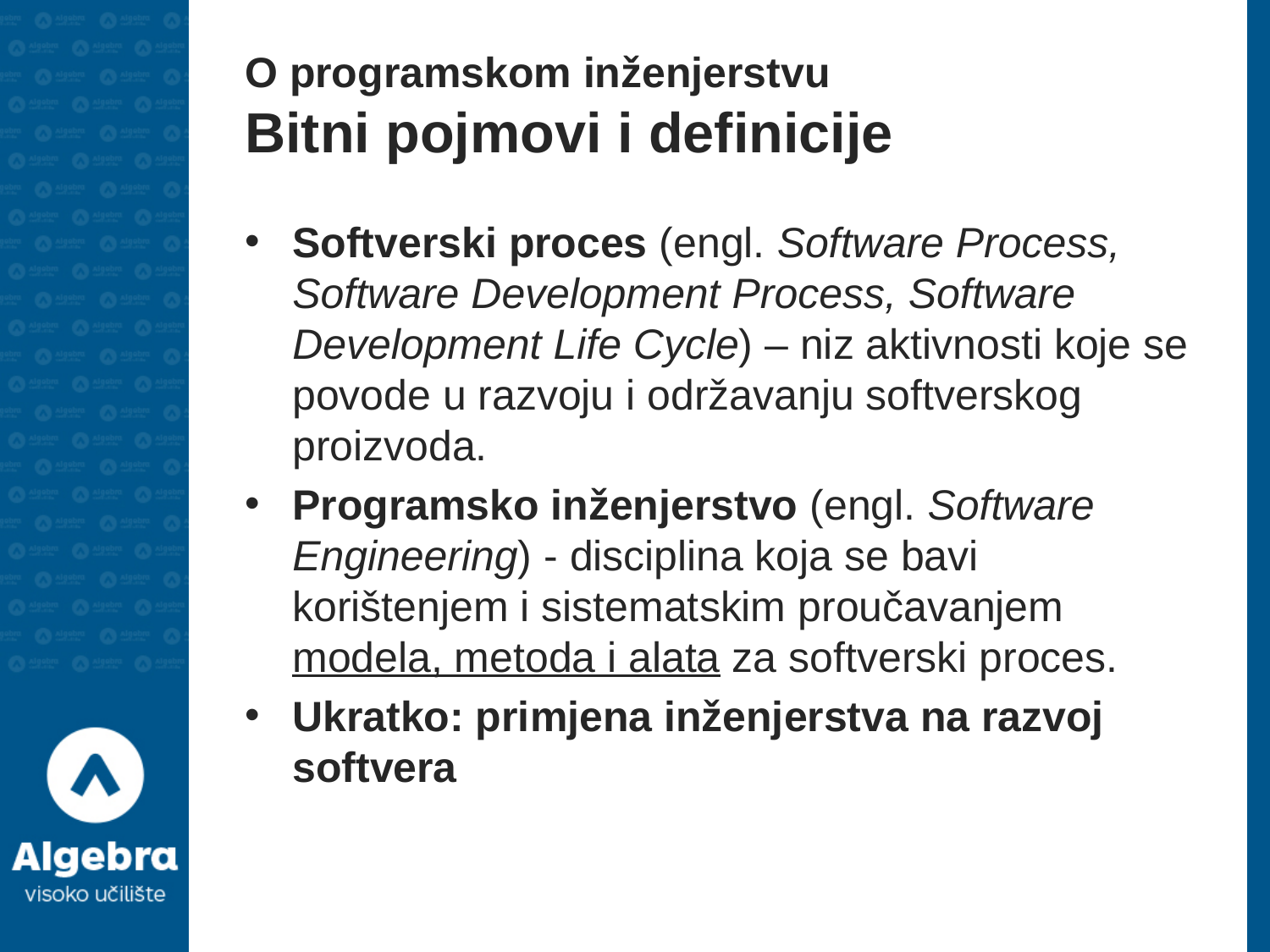

# O programskom inženjerstvu Bitni pojmovi i definicije
Softverski proces (engl. Software Process, Software Development Process, Software Development Life Cycle) – niz aktivnosti koje se povode u razvoju i održavanju softverskog proizvoda.
Programsko inženjerstvo (engl. Software Engineering) - disciplina koja se bavi korištenjem i sistematskim proučavanjem modela, metoda i alata za softverski proces.
Ukratko: primjena inženjerstva na razvoj softvera